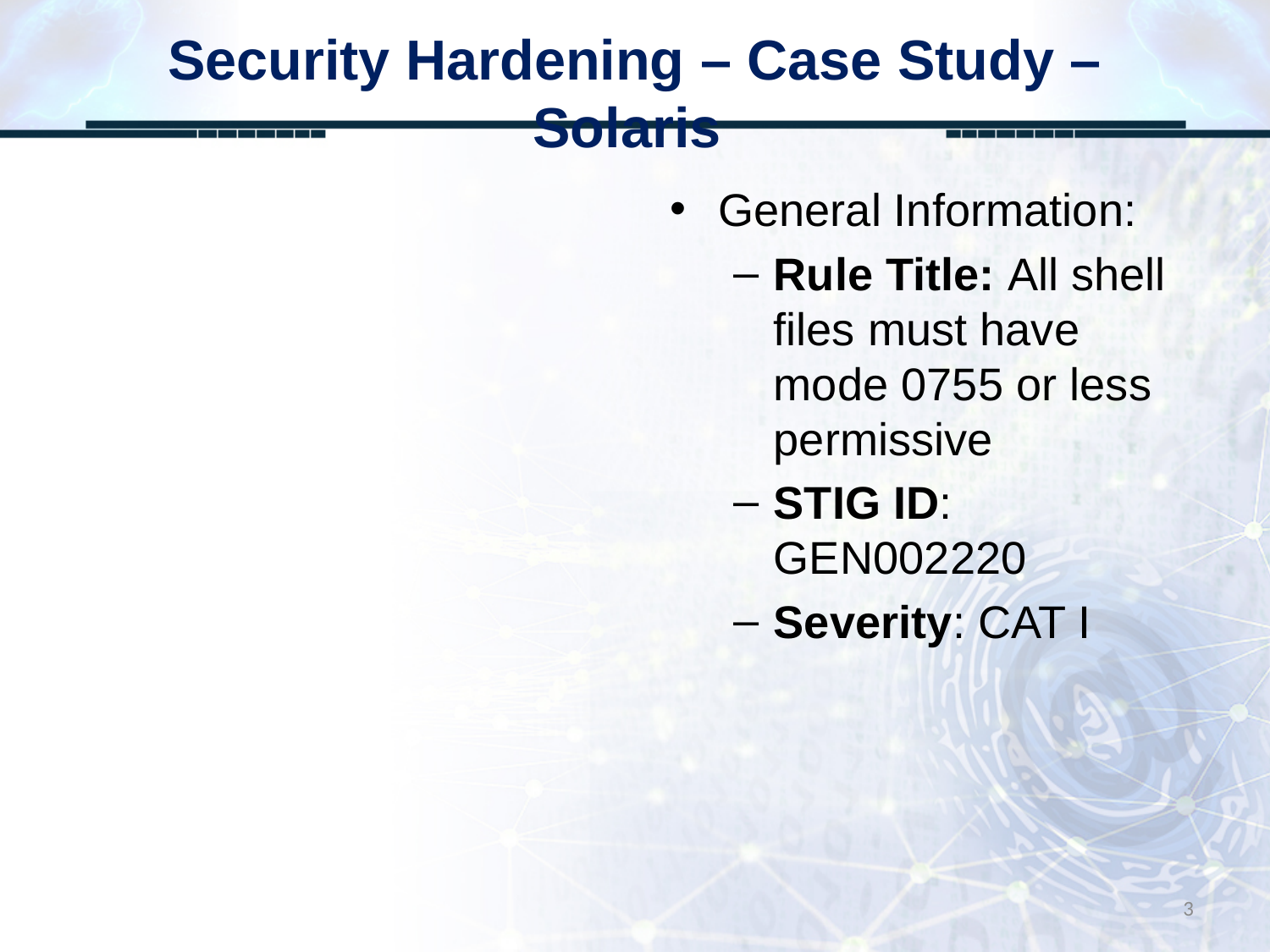

# Security Hardening – Case Study – Solaris
General Information:
Rule Title: All shell files must have mode 0755 or less permissive
STIG ID: GEN002220
Severity: CAT I
3